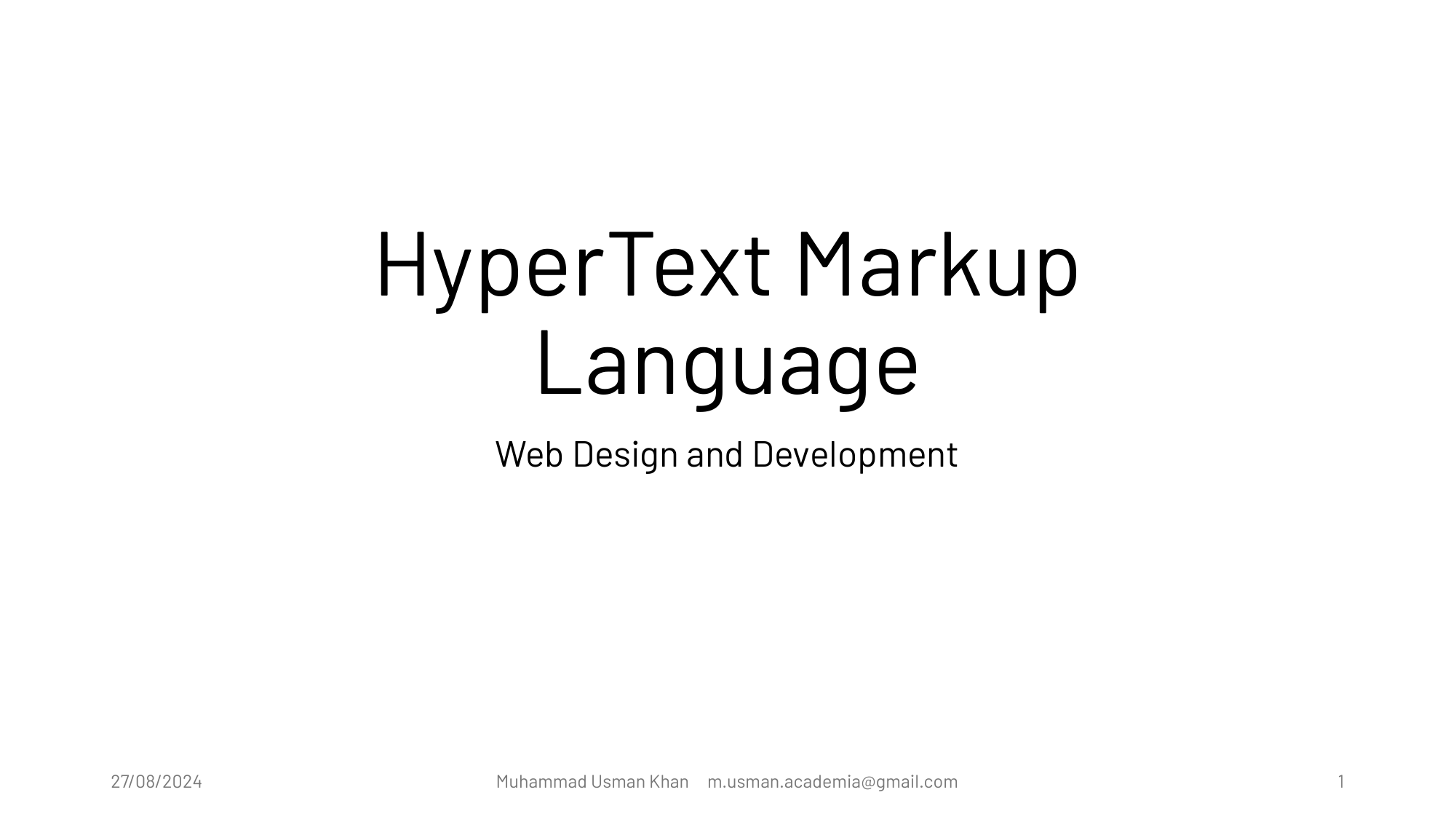

# HyperText Markup Language
Web Design and Development
27/08/2024
Muhammad Usman Khan     m.usman.academia@gmail.com
1